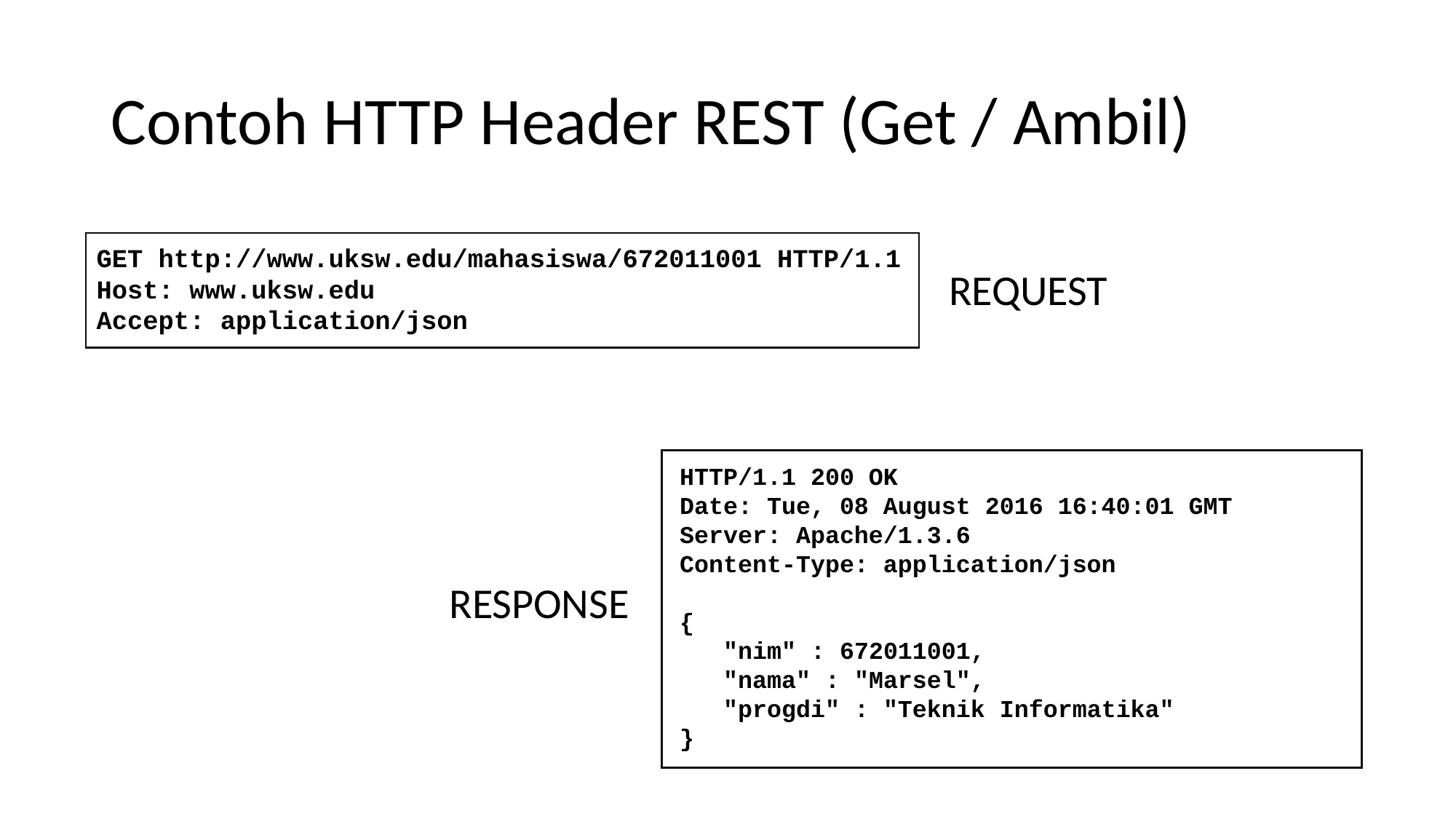

# Contoh HTTP Header REST (Get / Ambil)

GET http://www.uksw.edu/mahasiswa/672011001 HTTP/1.1
Host: www.uksw.edu
Accept: application/json
REQUEST

HTTP/1.1 200 OK
Date: Tue, 08 August 2016 16:40:01 GMT
Server: Apache/1.3.6
Content-Type: application/json

{
   "nim" : 672011001,
   "nama" : "Marsel",
   "progdi" : "Teknik Informatika"
}
RESPONSE